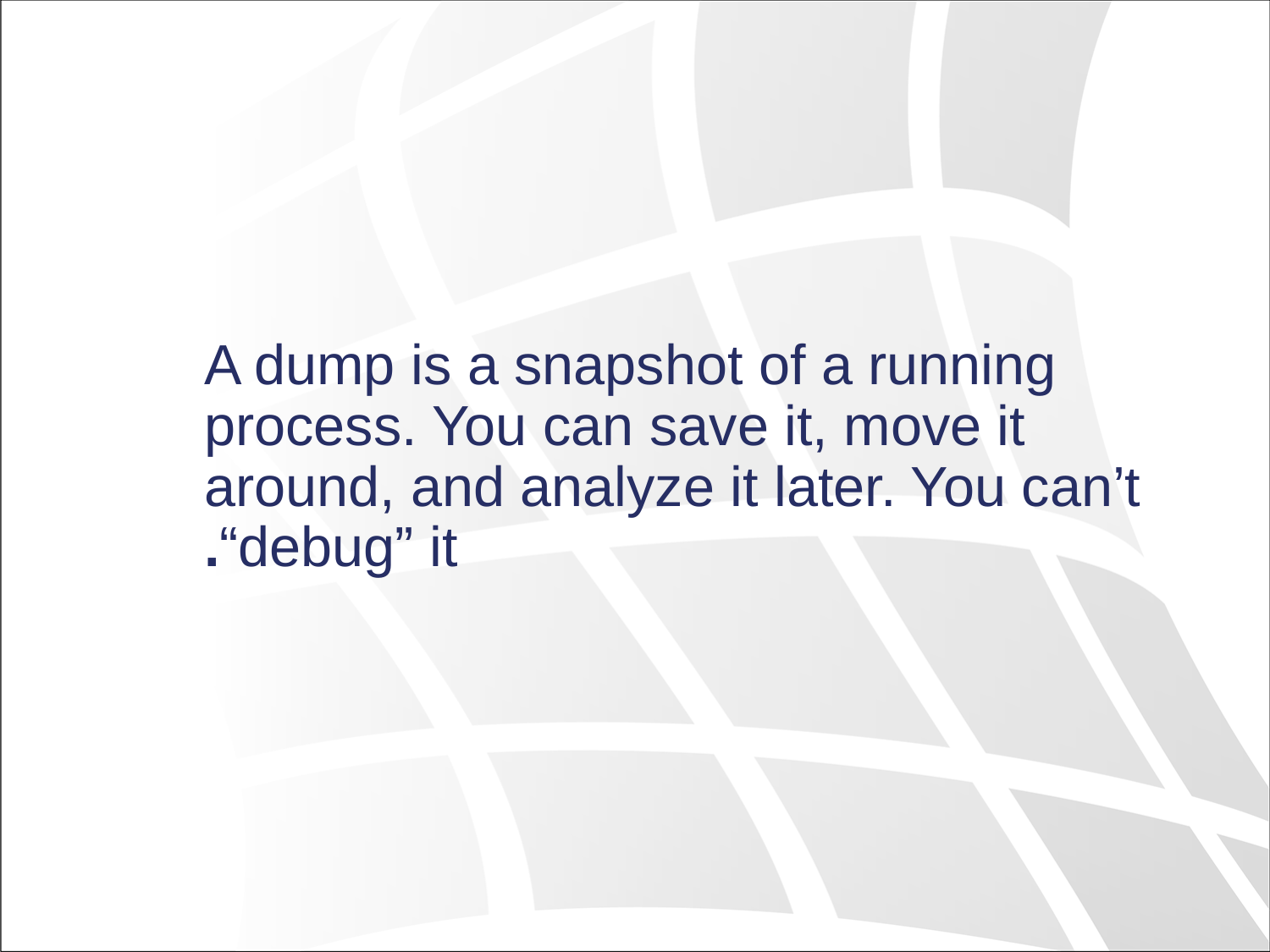

# A dump is a snapshot of a running process. You can save it, move it around, and analyze it later. You can’t “debug” it.